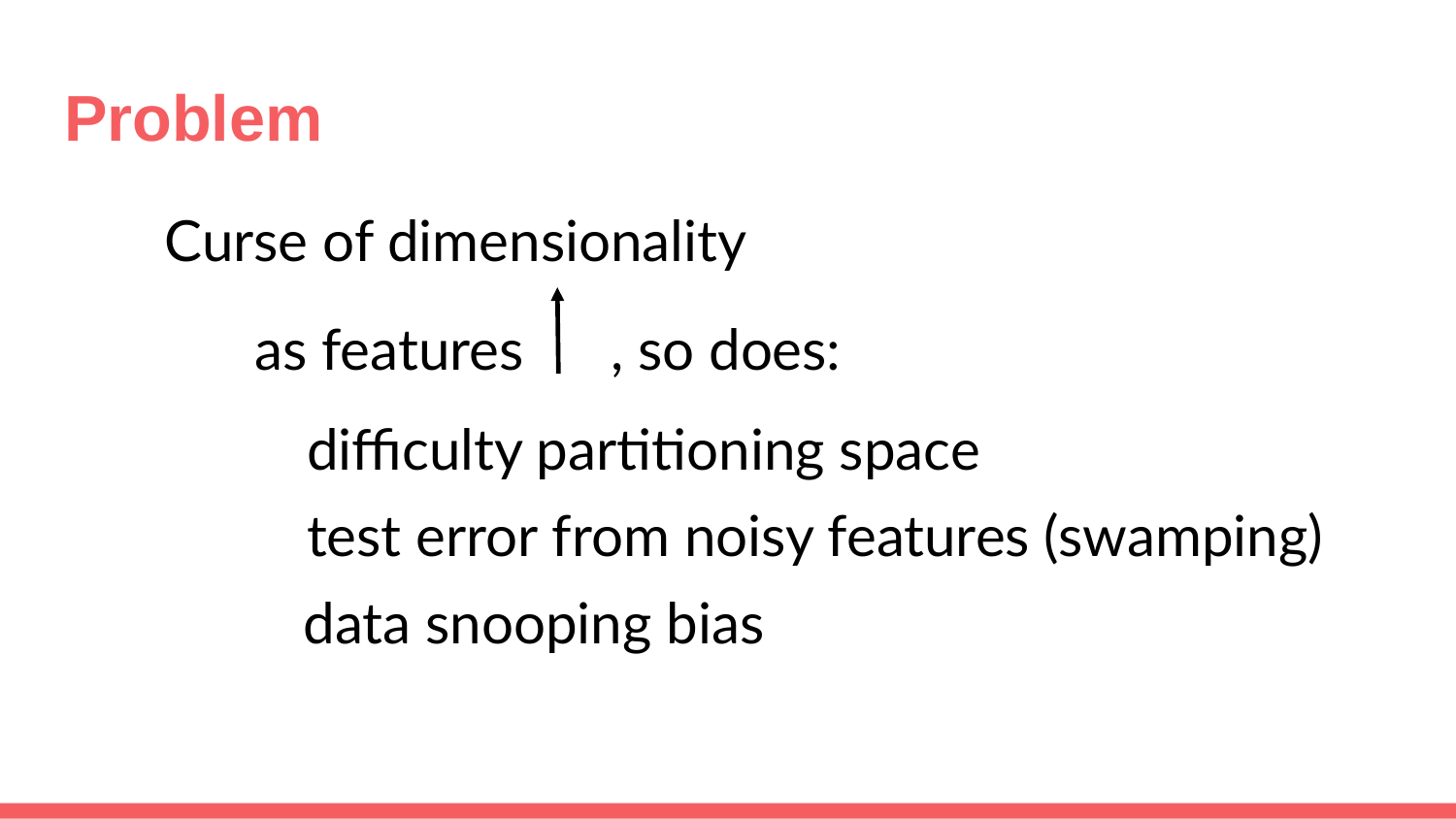

# Problem
Curse of dimensionality
as features      , so does:

difficulty partitioning space

test error from noisy features (swamping)

data snooping bias